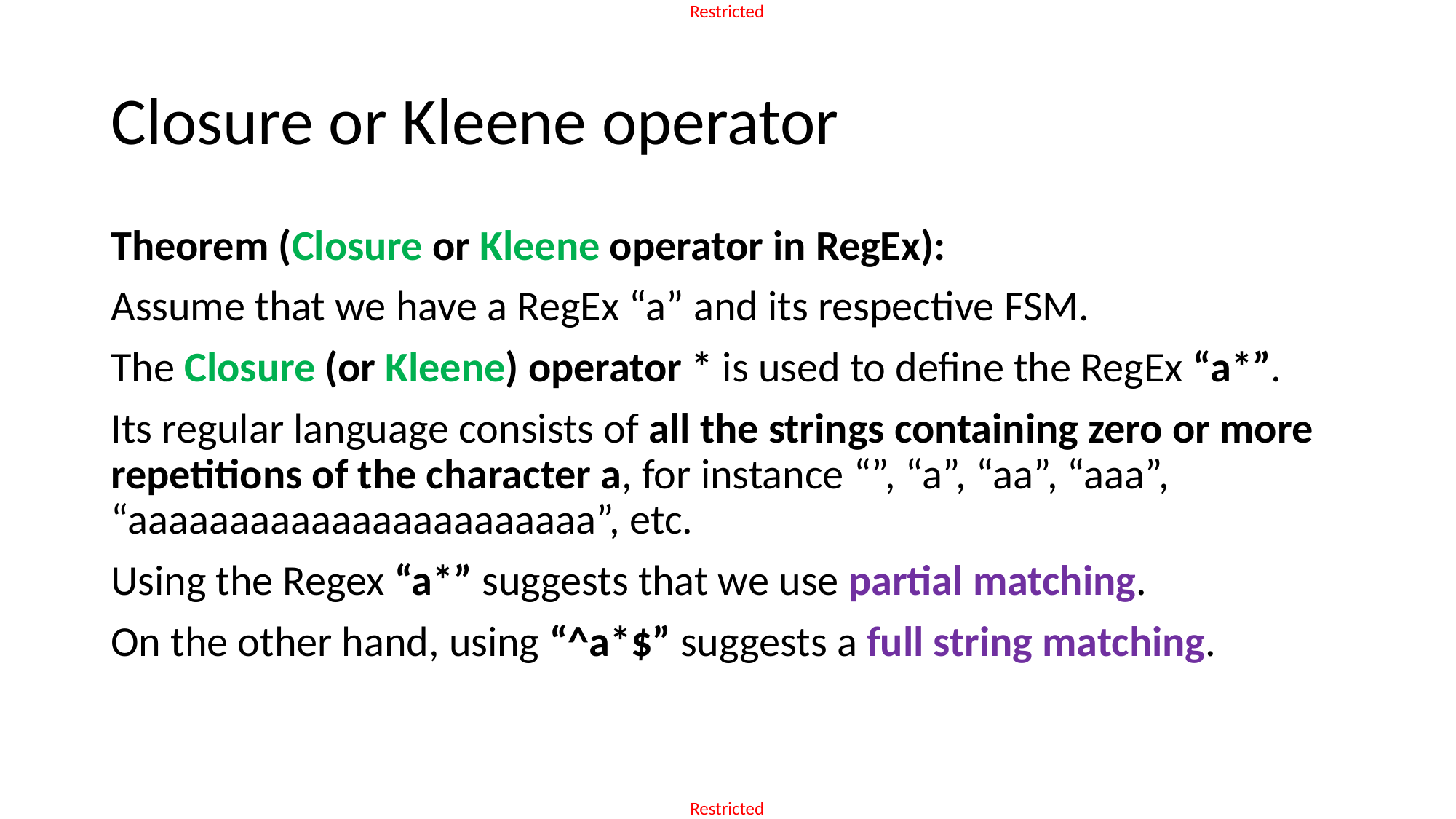

# Closure or Kleene operator
Theorem (Closure or Kleene operator in RegEx):
Assume that we have a RegEx “a” and its respective FSM.
The Closure (or Kleene) operator * is used to define the RegEx “a*”.
Its regular language consists of all the strings containing zero or more repetitions of the character a, for instance “”, “a”, “aa”, “aaa”, “aaaaaaaaaaaaaaaaaaaaaaa”, etc.
Using the Regex “a*” suggests that we use partial matching.
On the other hand, using “^a*$” suggests a full string matching.